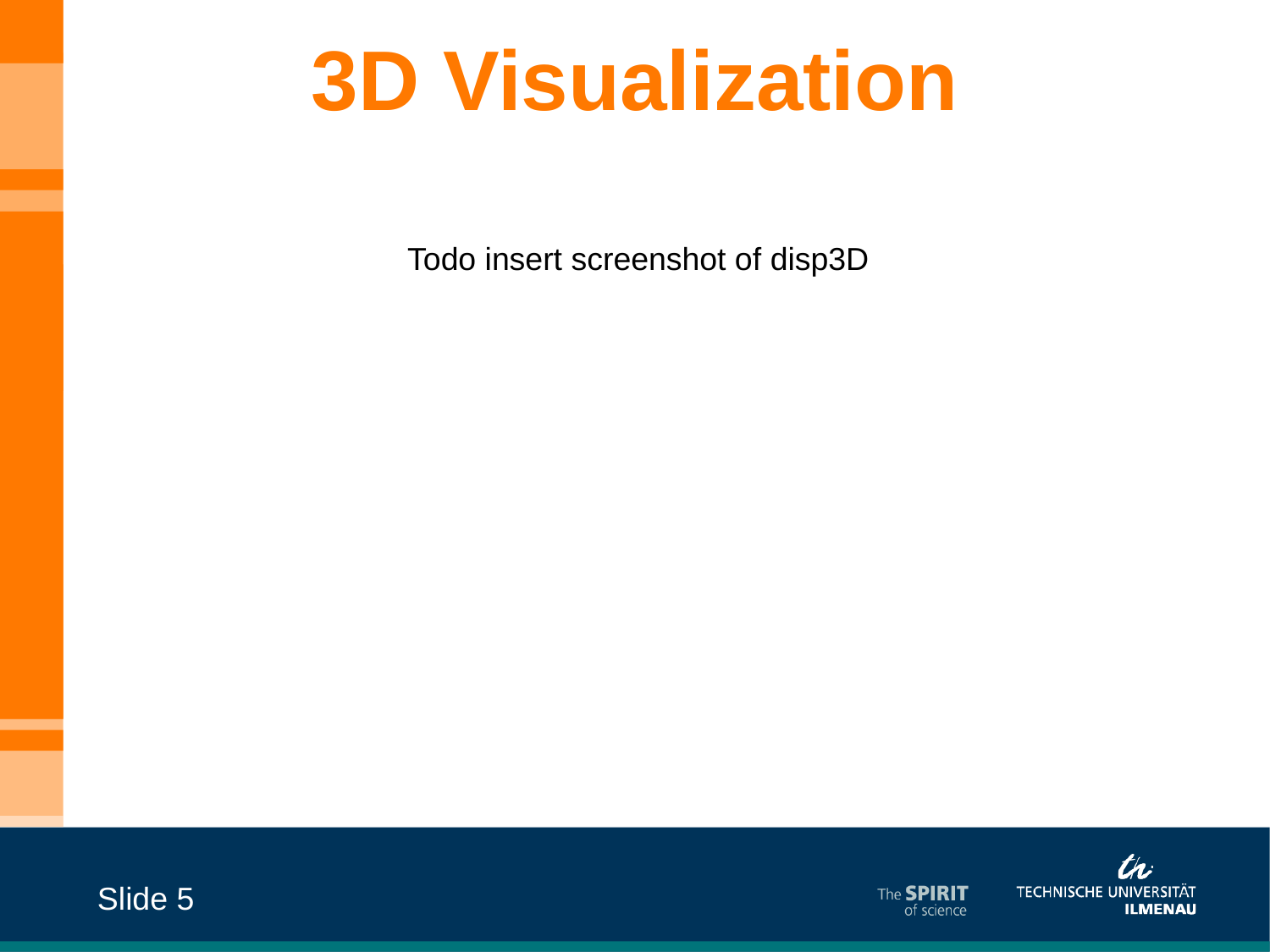

3D Visualization
Todo insert screenshot of disp3D

Slide 5